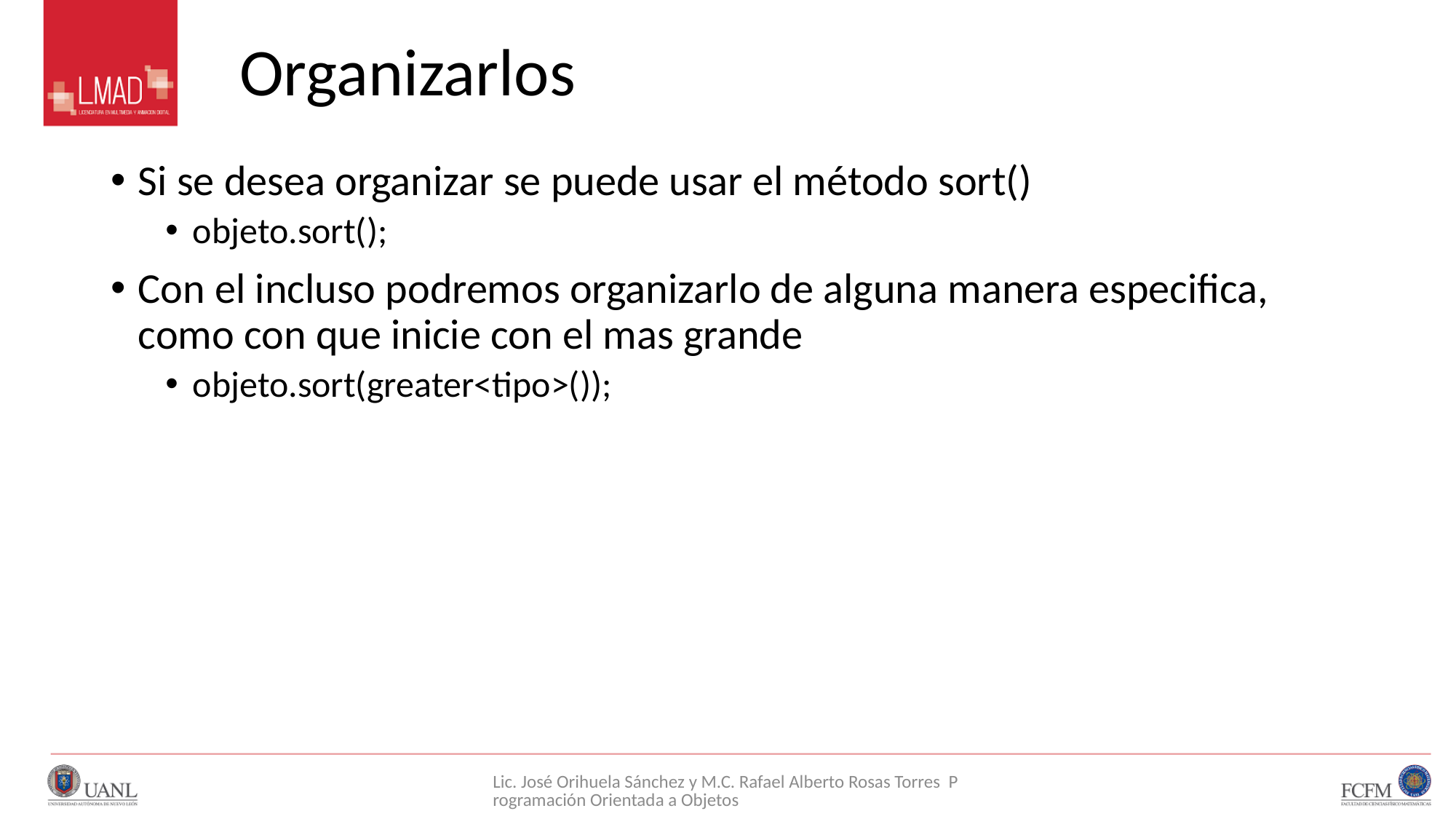

# Organizarlos
Si se desea organizar se puede usar el método sort()
objeto.sort();
Con el incluso podremos organizarlo de alguna manera especifica, como con que inicie con el mas grande
objeto.sort(greater<tipo>());
Lic. José Orihuela Sánchez y M.C. Rafael Alberto Rosas Torres  Programación Orientada a Objetos